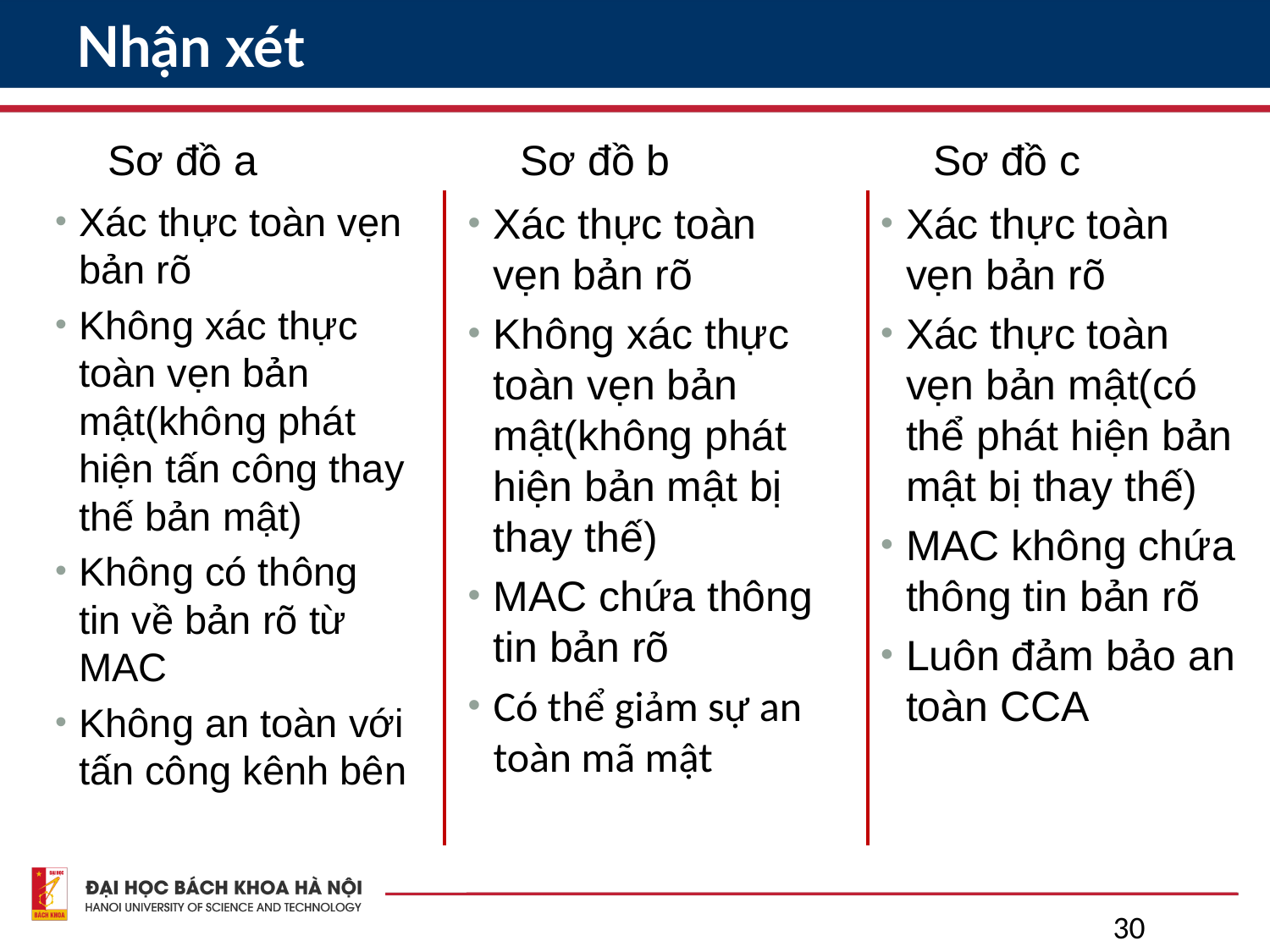

# Nhận xét
Sơ đồ a
Sơ đồ b
Sơ đồ c
Xác thực toàn vẹn bản rõ
Không xác thực toàn vẹn bản mật(không phát hiện tấn công thay thế bản mật)
Không có thông tin về bản rõ từ MAC
Không an toàn với tấn công kênh bên

Xác thực toàn vẹn bản rõ
Không xác thực toàn vẹn bản mật(không phát hiện bản mật bị thay thế)
MAC chứa thông tin bản rõ
Có thể giảm sự an toàn mã mật
Xác thực toàn vẹn bản rõ
Xác thực toàn vẹn bản mật(có thể phát hiện bản mật bị thay thế)
MAC không chứa thông tin bản rõ
Luôn đảm bảo an toàn CCA

30